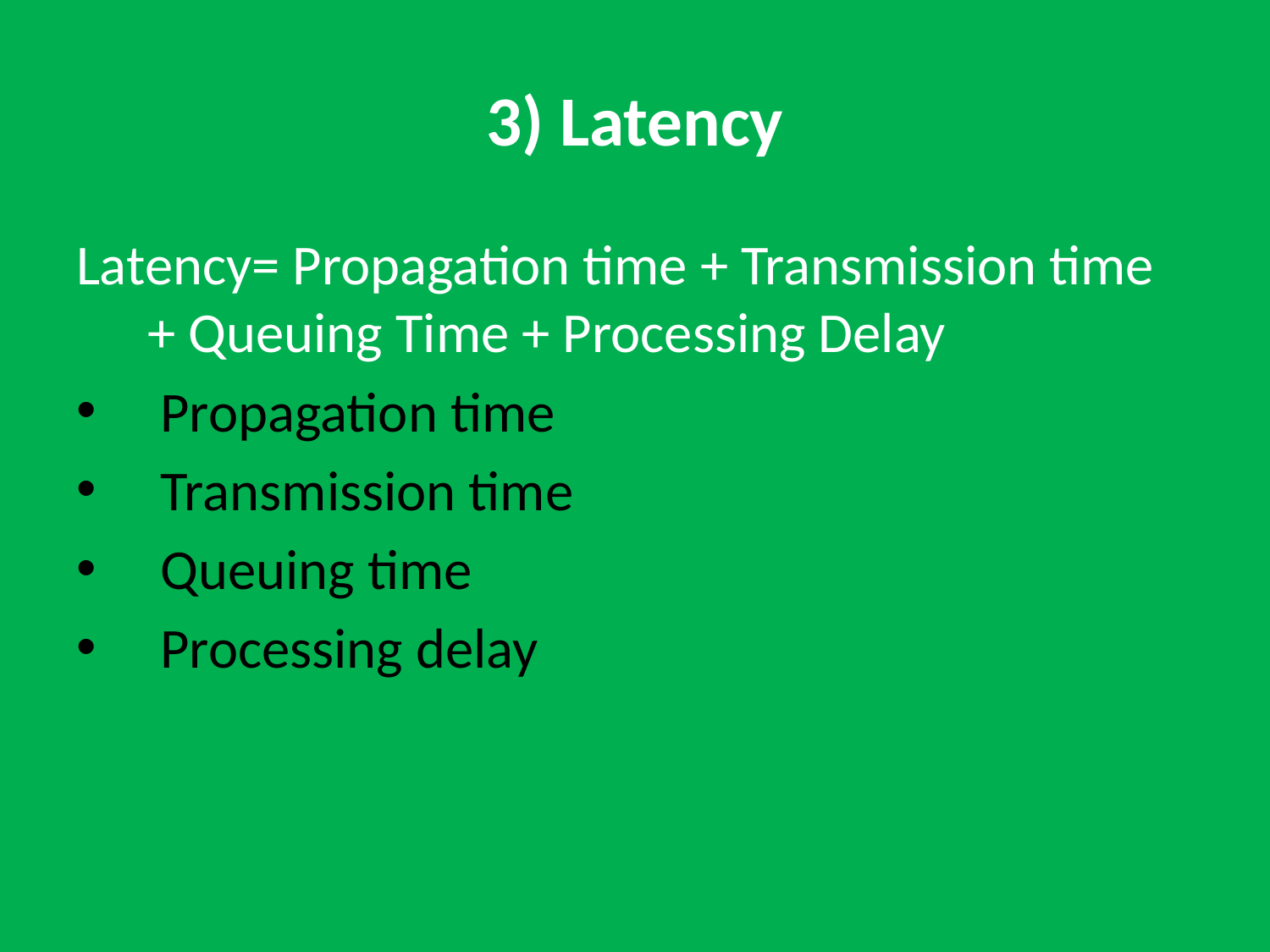

# 3) Latency
Latency= Propagation time + Transmission time + Queuing Time + Processing Delay
 Propagation time
 Transmission time
 Queuing time
 Processing delay